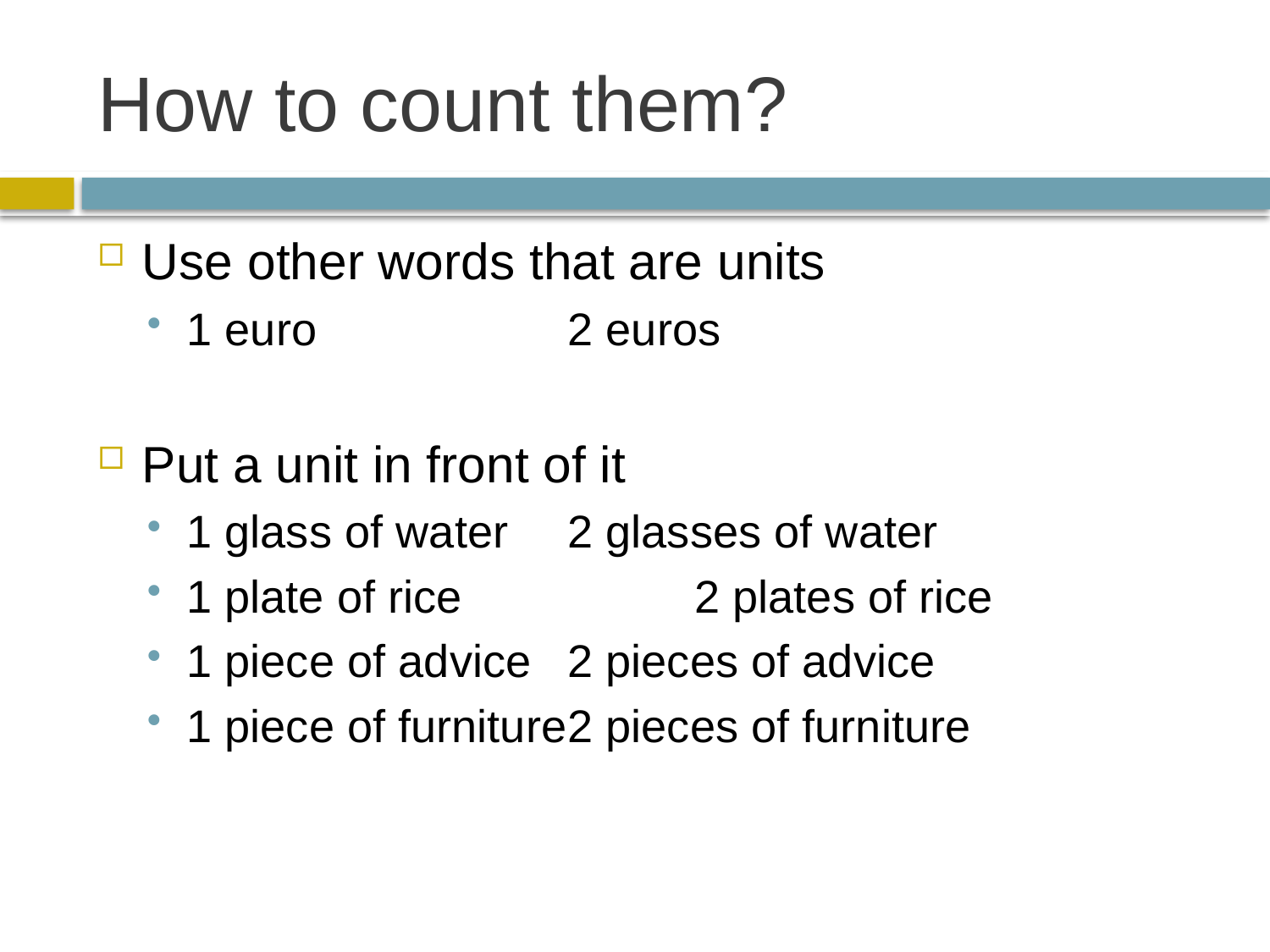

# How to count them?
Use other words that are units
1 euro		2 euros

Put a unit in front of it
1 glass of water	2 glasses of water
1 plate of rice		2 plates of rice
1 piece of advice	2 pieces of advice
1 piece of furniture	2 pieces of furniture